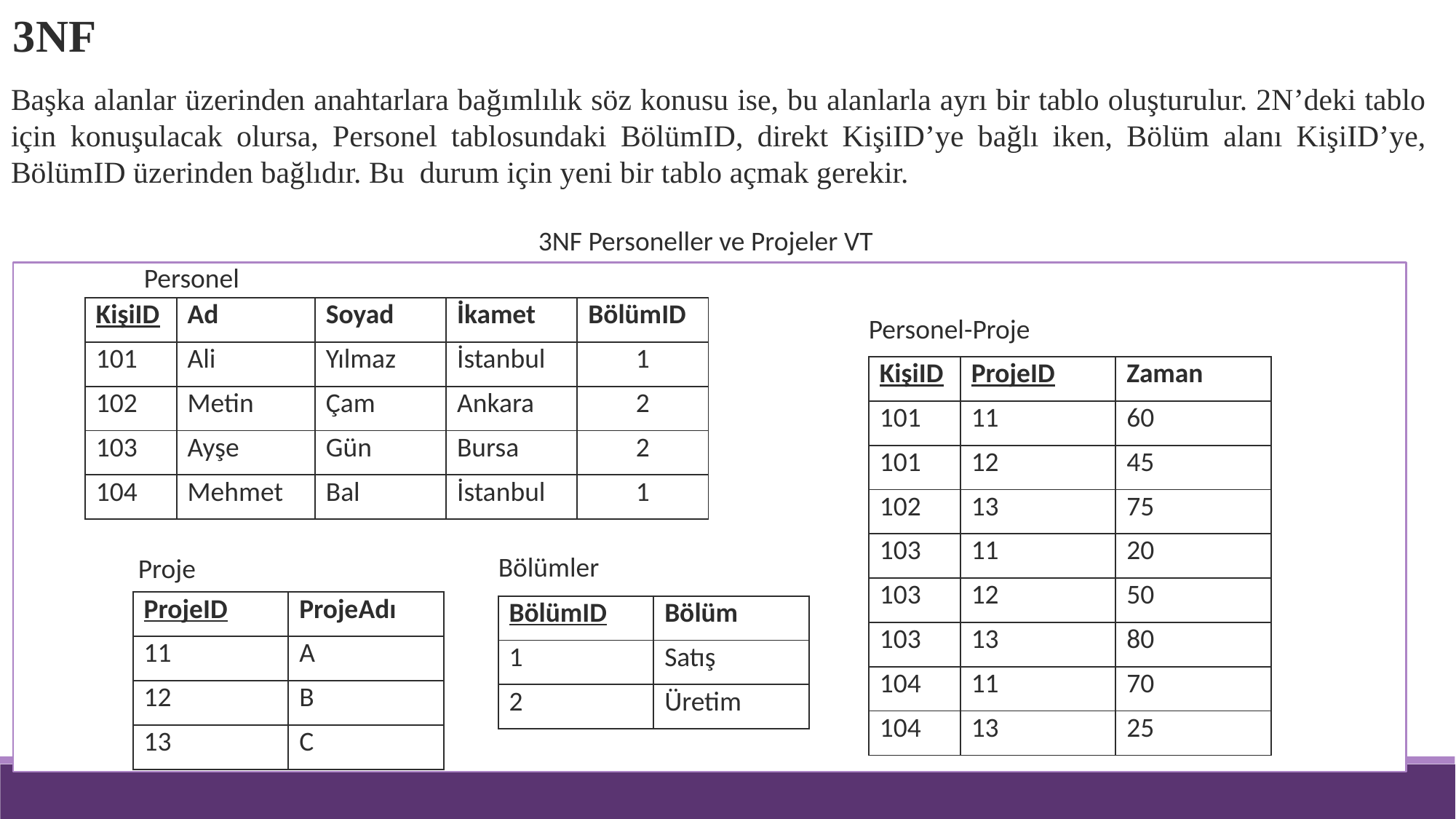

3NF
Başka alanlar üzerinden anahtarlara bağımlılık söz konusu ise, bu alanlarla ayrı bir tablo oluşturulur. 2N’deki tablo için konuşulacak olursa, Personel tablosundaki BölümID, direkt KişiID’ye bağlı iken, Bölüm alanı KişiID’ye, BölümID üzerinden bağlıdır. Bu  durum için yeni bir tablo açmak gerekir.

3NF Personeller ve Projeler VT
Personel

| KişiID | Ad | Soyad | İkamet | BölümID |
| --- | --- | --- | --- | --- |
| 101 | Ali | Yılmaz | İstanbul | 1 |
| 102 | Metin | Çam | Ankara | 2 |
| 103 | Ayşe | Gün | Bursa | 2 |
| 104 | Mehmet | Bal | İstanbul | 1 |
Personel-Proje
| KişiID | ProjeID | Zaman |
| --- | --- | --- |
| 101 | 11 | 60 |
| 101 | 12 | 45 |
| 102 | 13 | 75 |
| 103 | 11 | 20 |
| 103 | 12 | 50 |
| 103 | 13 | 80 |
| 104 | 11 | 70 |
| 104 | 13 | 25 |

Bölümler
Proje
| ProjeID | ProjeAdı |
| --- | --- |
| 11 | A |
| 12 | B |
| 13 | C |
| BölümID | Bölüm |
| --- | --- |
| 1 | Satış |
| 2 | Üretim |